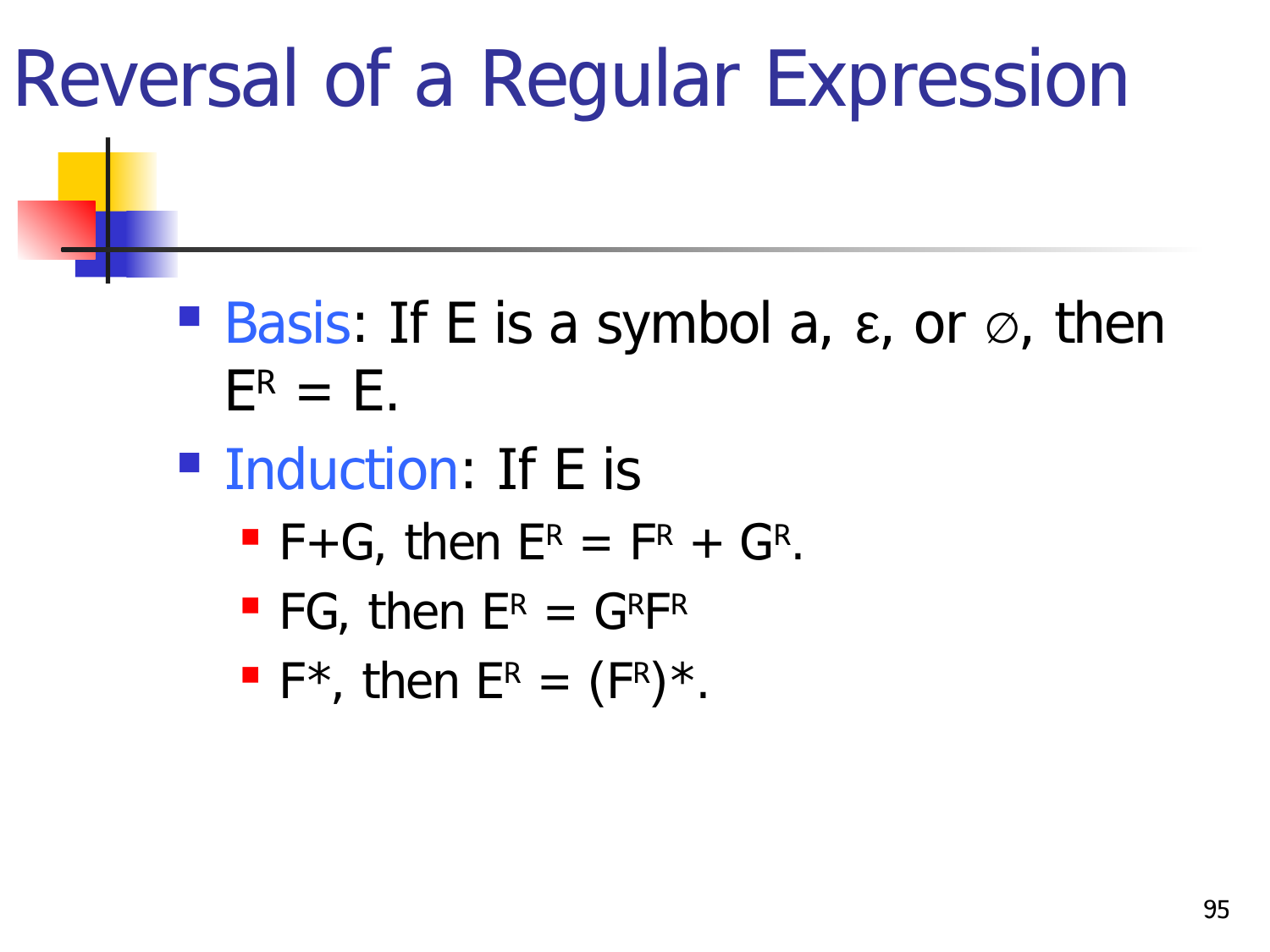

# Reversal of a Regular Expression
Basis: If E is a symbol a, ε, or ∅, then ER = E.
Induction: If E is
F+G, then ER = FR + GR.
FG, then ER = GRFR
F*, then ER = (FR)*.
95